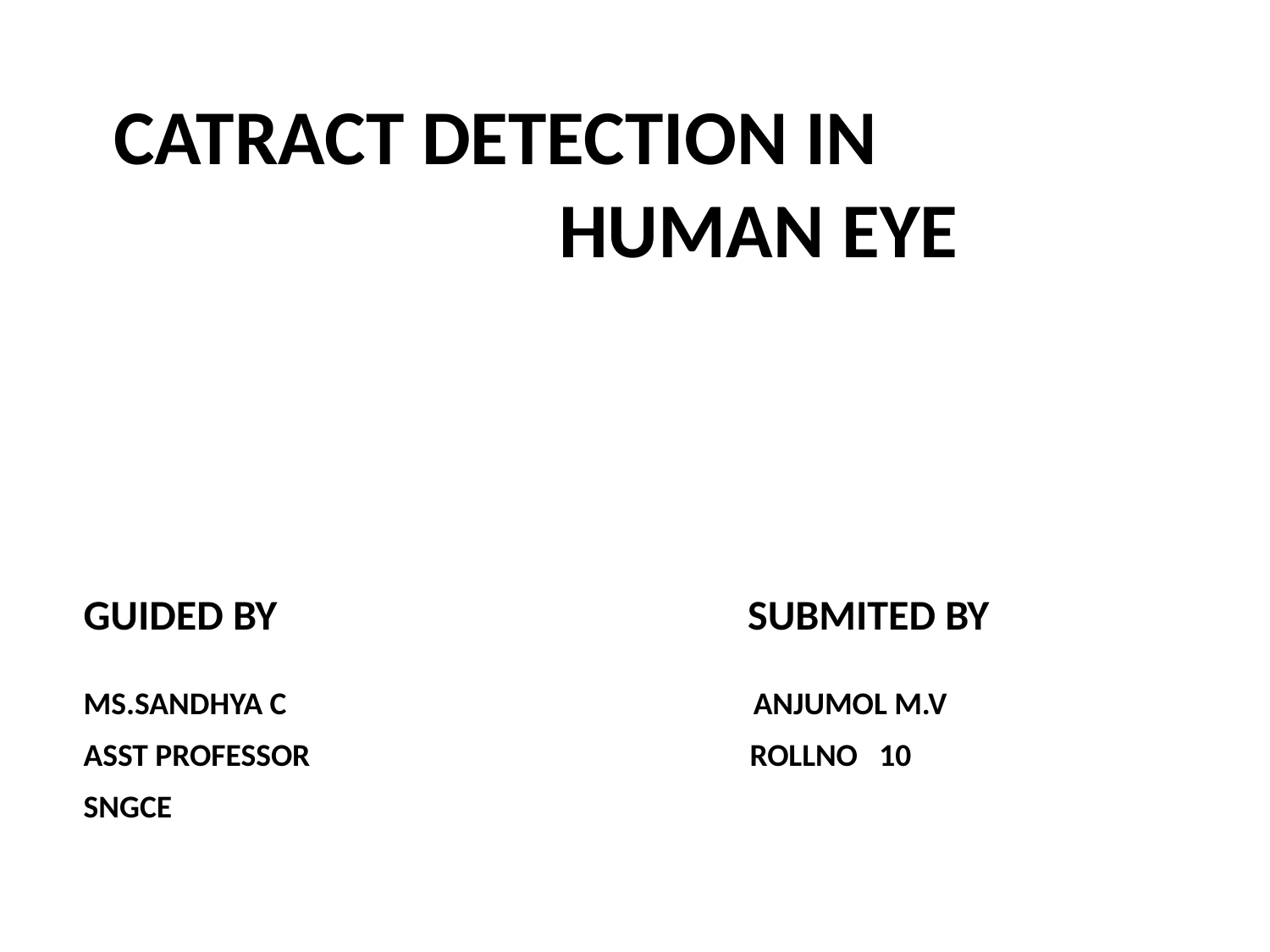

# CATRACT DETECTION IN                               HUMAN EYE
GUIDED BY
SUBMITED BY
MS.SANDHYA C
ANJUMOL M.V
ASST PROFESSOR
 ROLLNO   10
SNGCE